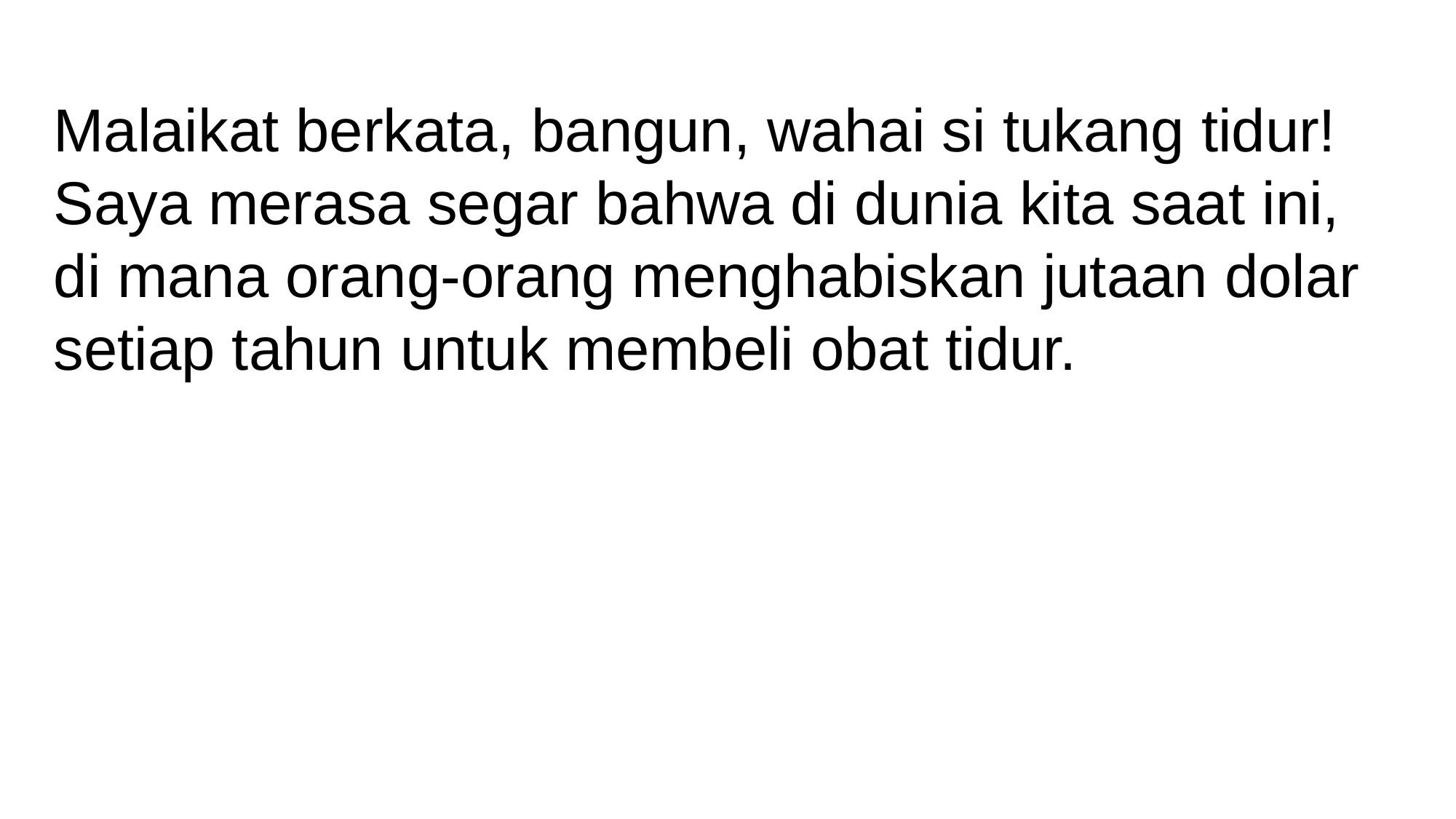

Malaikat berkata, bangun, wahai si tukang tidur! Saya merasa segar bahwa di dunia kita saat ini, di mana orang-orang menghabiskan jutaan dolar setiap tahun untuk membeli obat tidur.